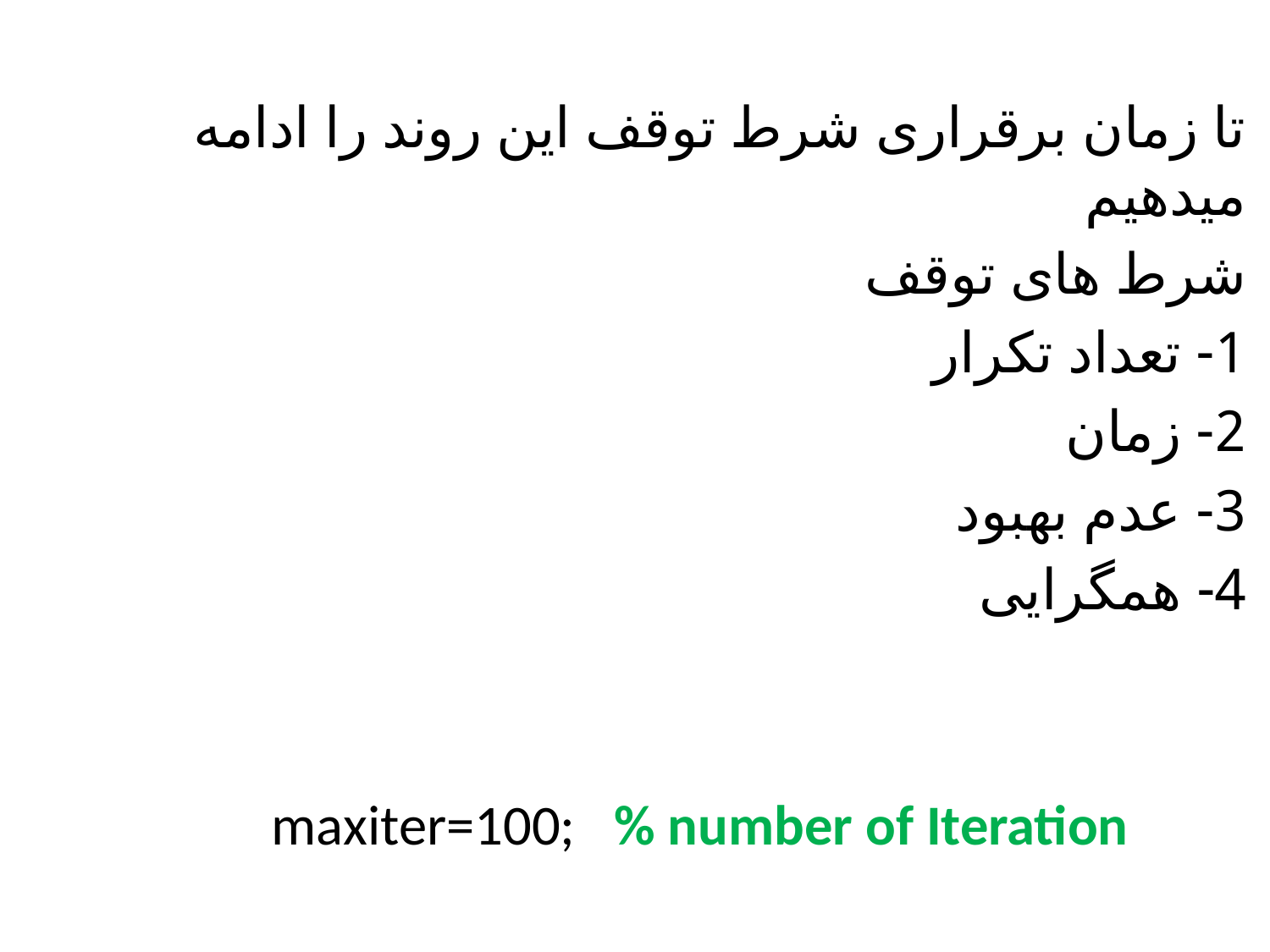

تا زمان برقراری شرط توقف این روند را ادامه میدهیم
شرط های توقف
1- تعداد تکرار
2- زمان
3- عدم بهبود
4- همگرایی
maxiter=100;   % number of Iteration